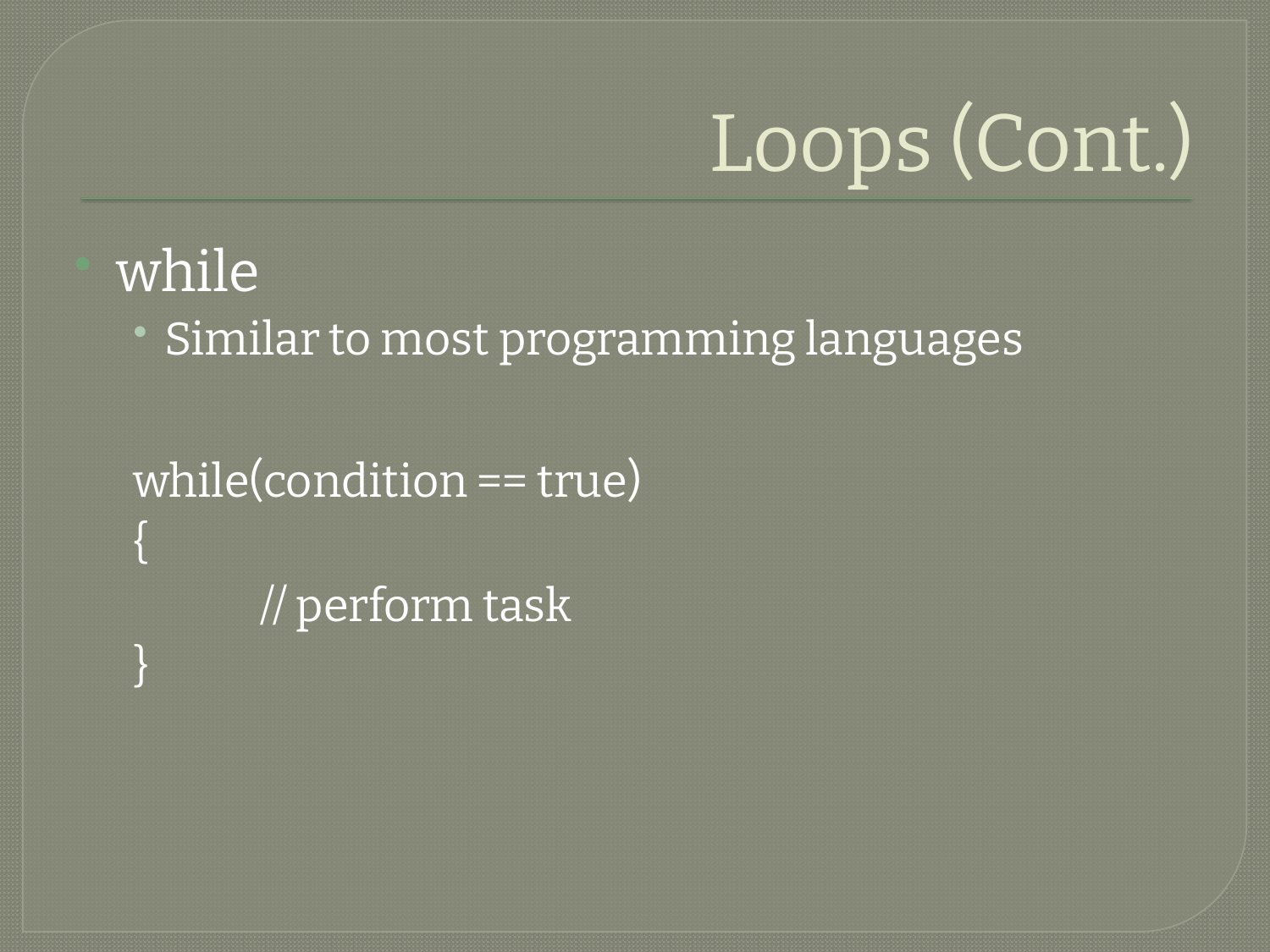

# Loops (Cont.)
while
Similar to most programming languages

while(condition == true)
{
	// perform task
}